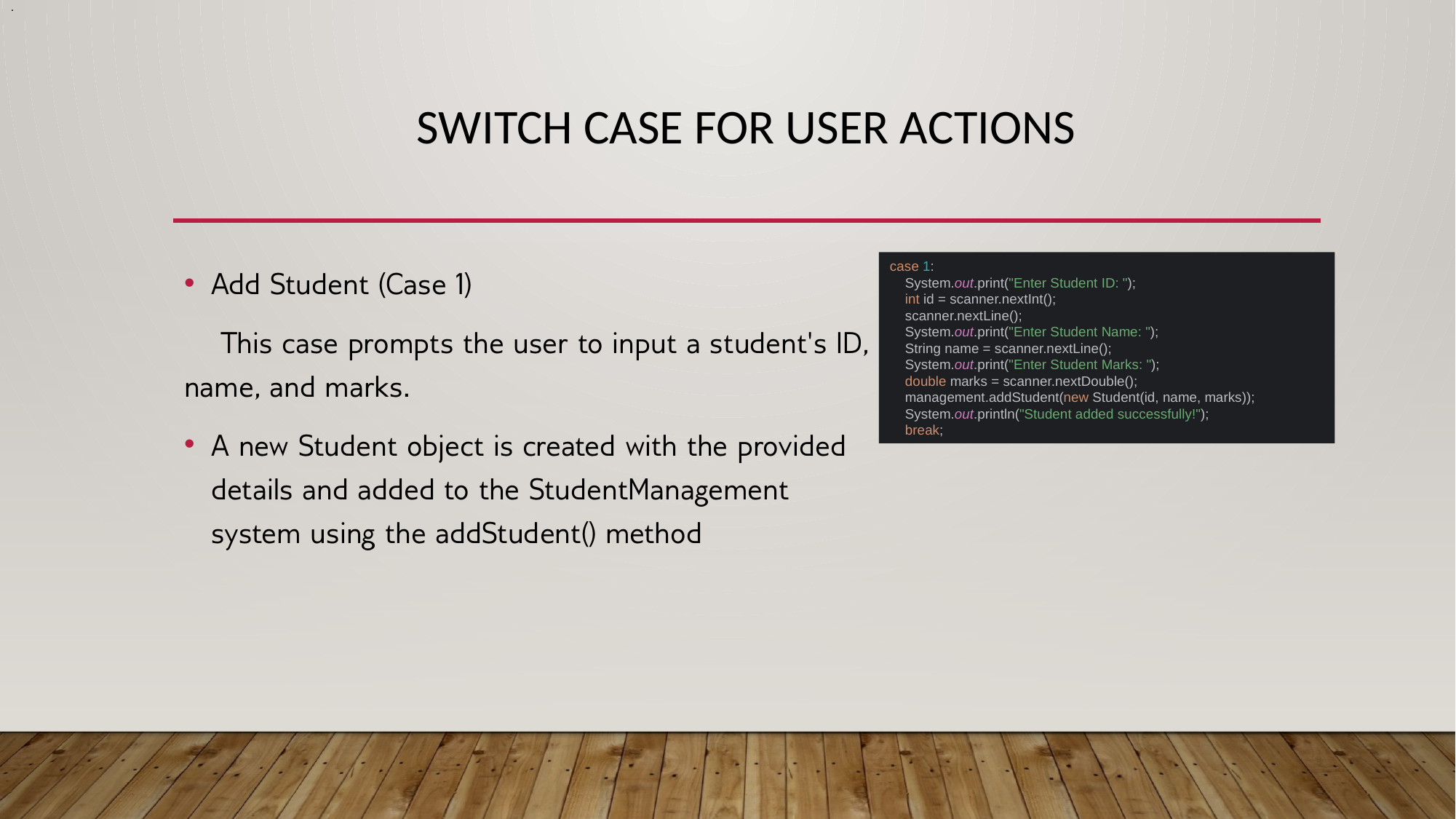

.
# Switch Case for User Actions
Add Student (Case 1)
    This case prompts the user to input a student's ID, name, and marks.
A new Student object is created with the provided details and added to the StudentManagement system using the addStudent() method

case 1:
    System.out.print("Enter Student ID: ");
    int id = scanner.nextInt();
    scanner.nextLine();
    System.out.print("Enter Student Name: ");
    String name = scanner.nextLine();
    System.out.print("Enter Student Marks: ");
    double marks = scanner.nextDouble();
    management.addStudent(new Student(id, name, marks));
    System.out.println("Student added successfully!");
    break;